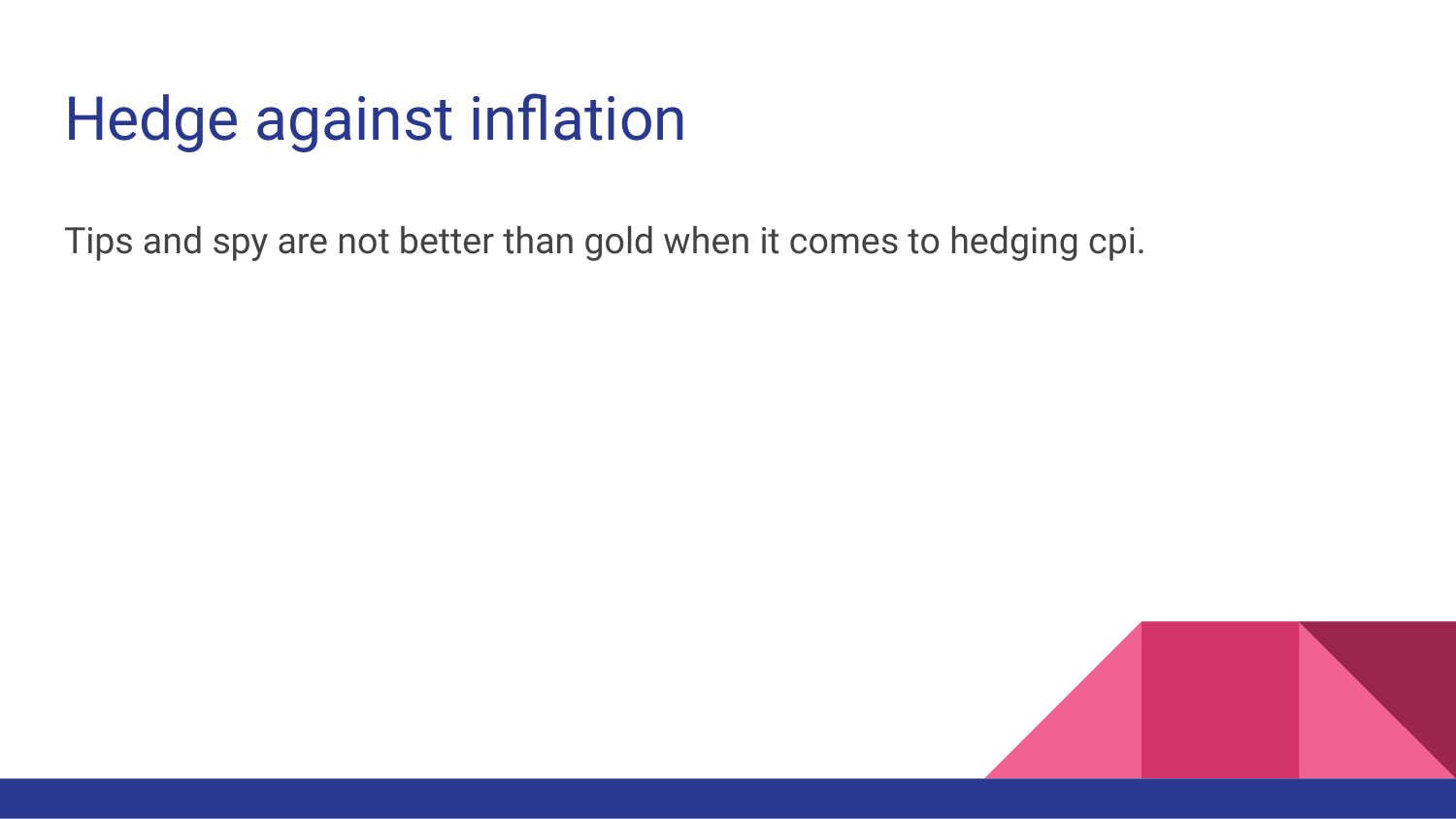

# Hedge against inflation
Tips and spy are not better than gold when it comes to hedging cpi.